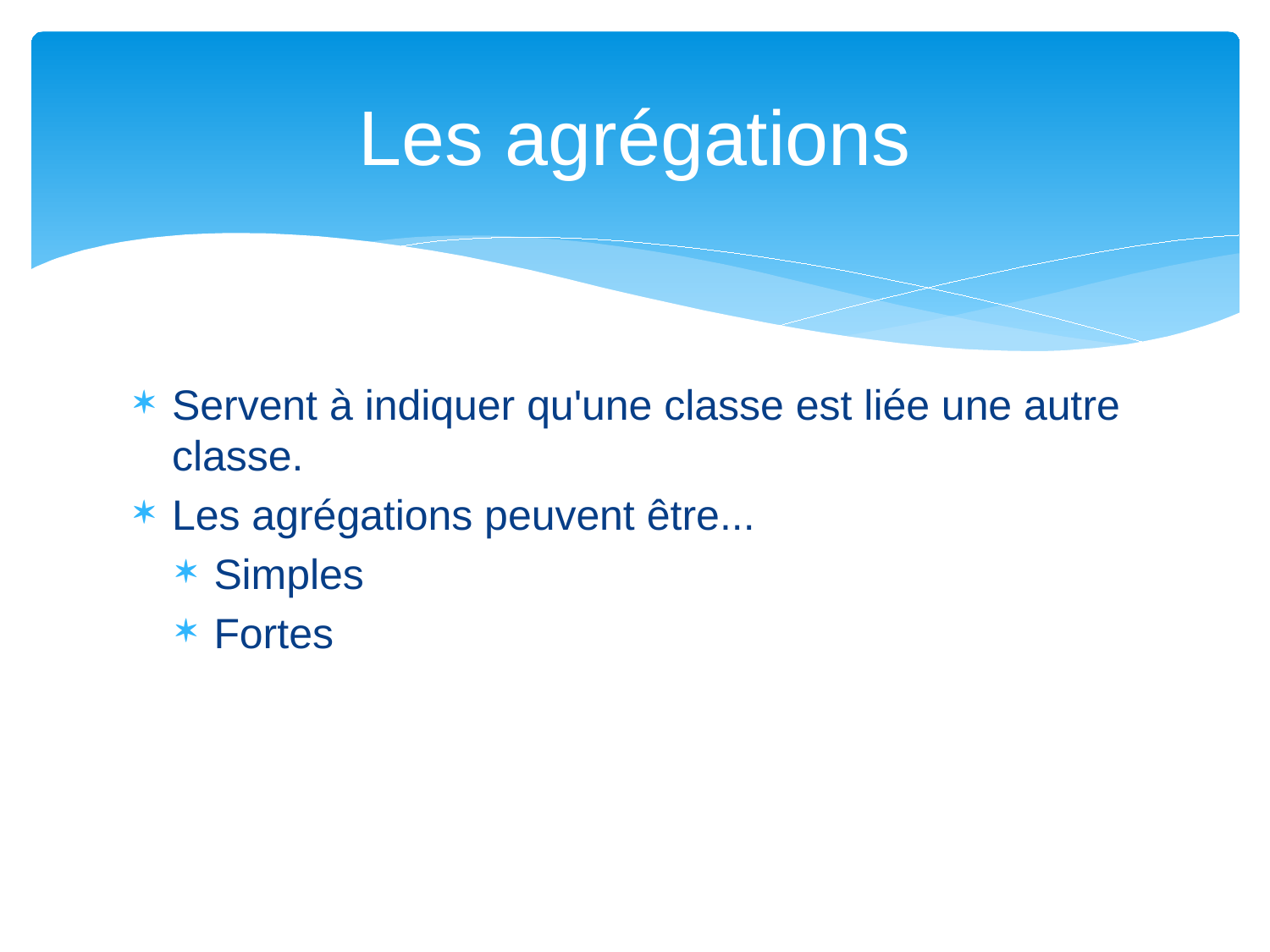

# Les agrégations
Servent à indiquer qu'une classe est liée une autre classe.
Les agrégations peuvent être...
Simples
Fortes